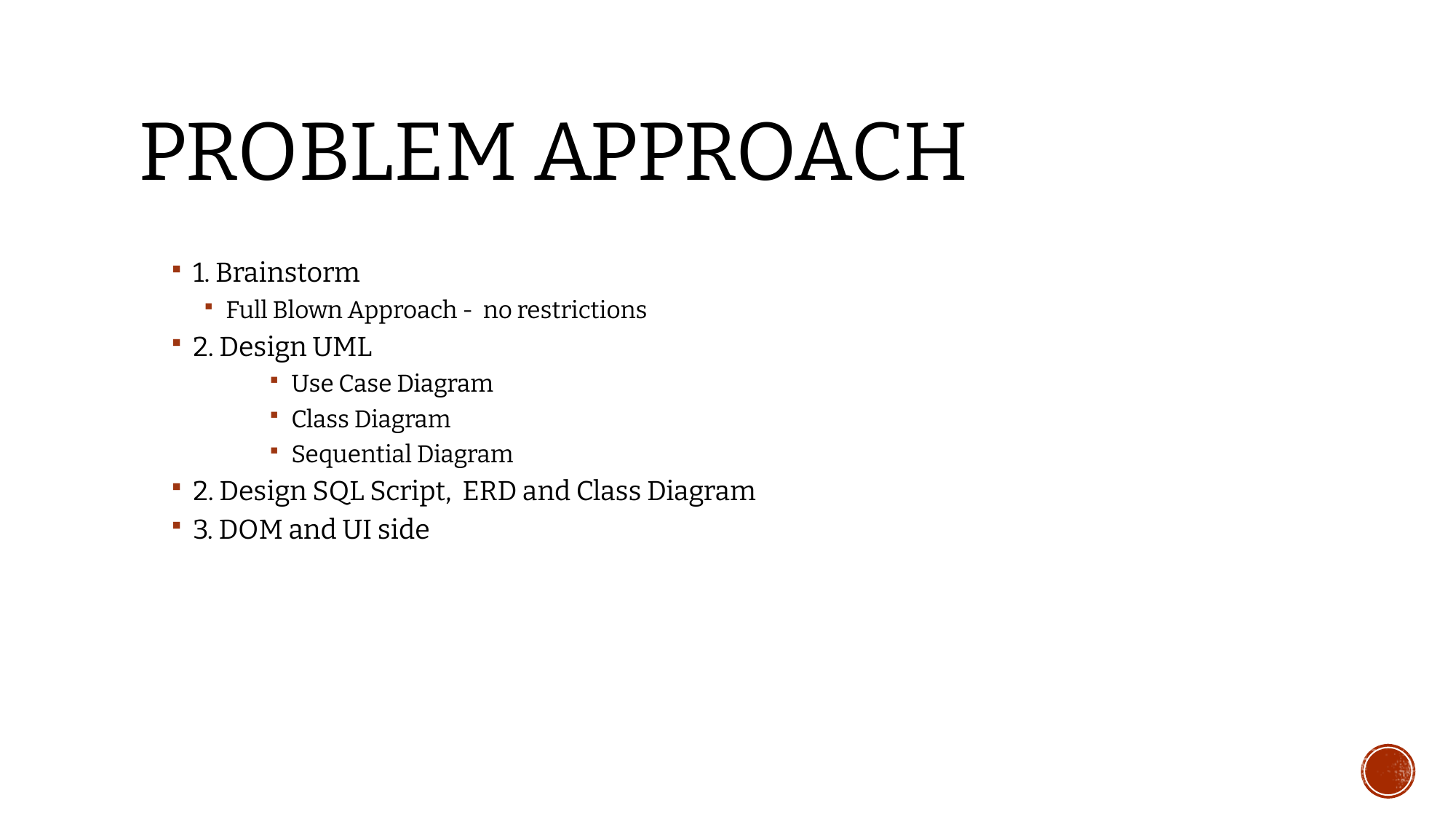

# Problem approach
1. Brainstorm
Full Blown Approach -  no restrictions
2. Design UML
Use Case Diagram
Class Diagram
Sequential Diagram
2. Design SQL Script,  ERD and Class Diagram
3. DOM and UI side